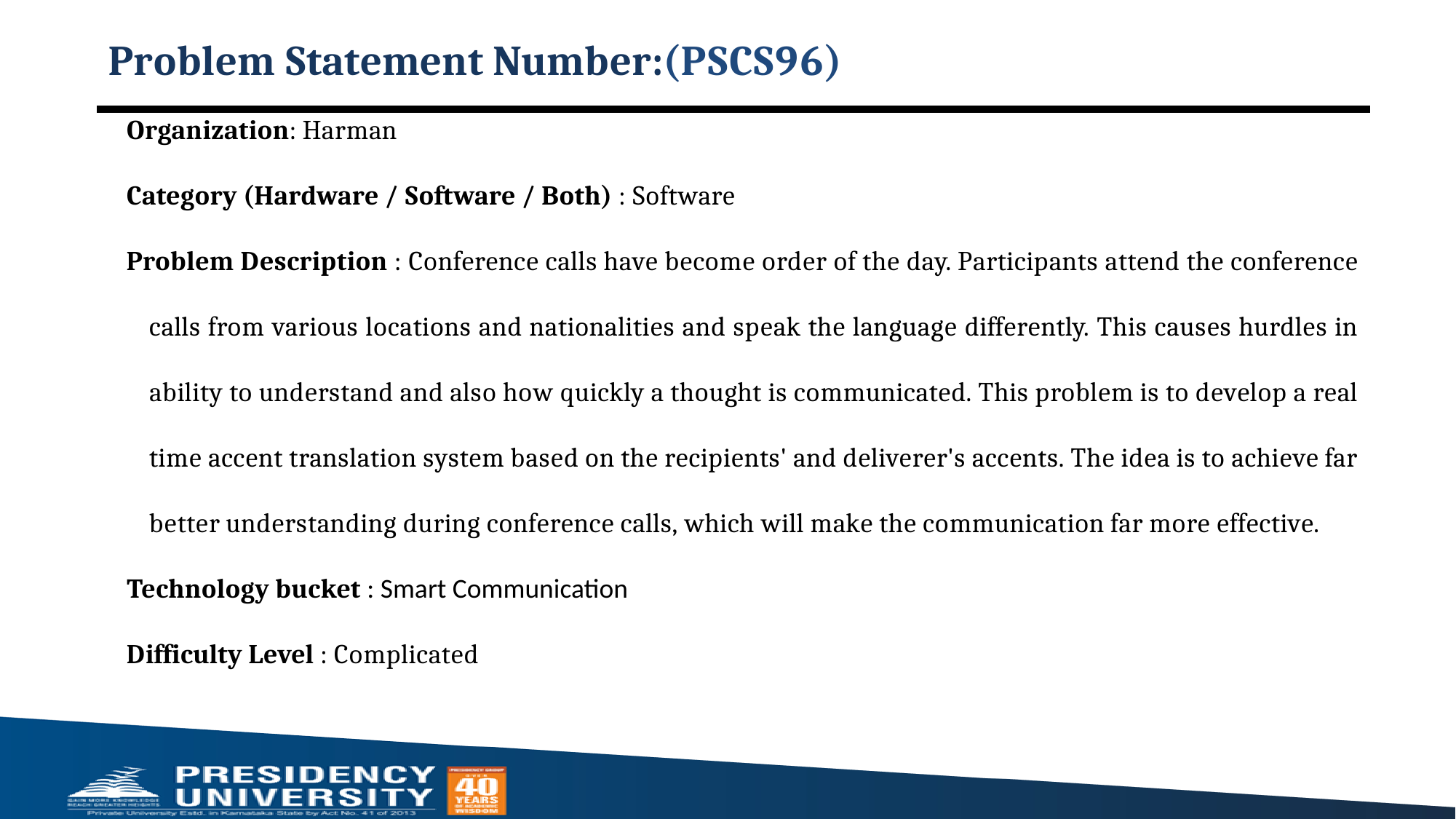

# Problem Statement Number:(PSCS96)
Organization: Harman
Category (Hardware / Software / Both) : Software
Problem Description : Conference calls have become order of the day. Participants attend the conference calls from various locations and nationalities and speak the language differently. This causes hurdles in ability to understand and also how quickly a thought is communicated. This problem is to develop a real time accent translation system based on the recipients' and deliverer's accents. The idea is to achieve far better understanding during conference calls, which will make the communication far more effective.
Technology bucket : Smart Communication
Difficulty Level : Complicated